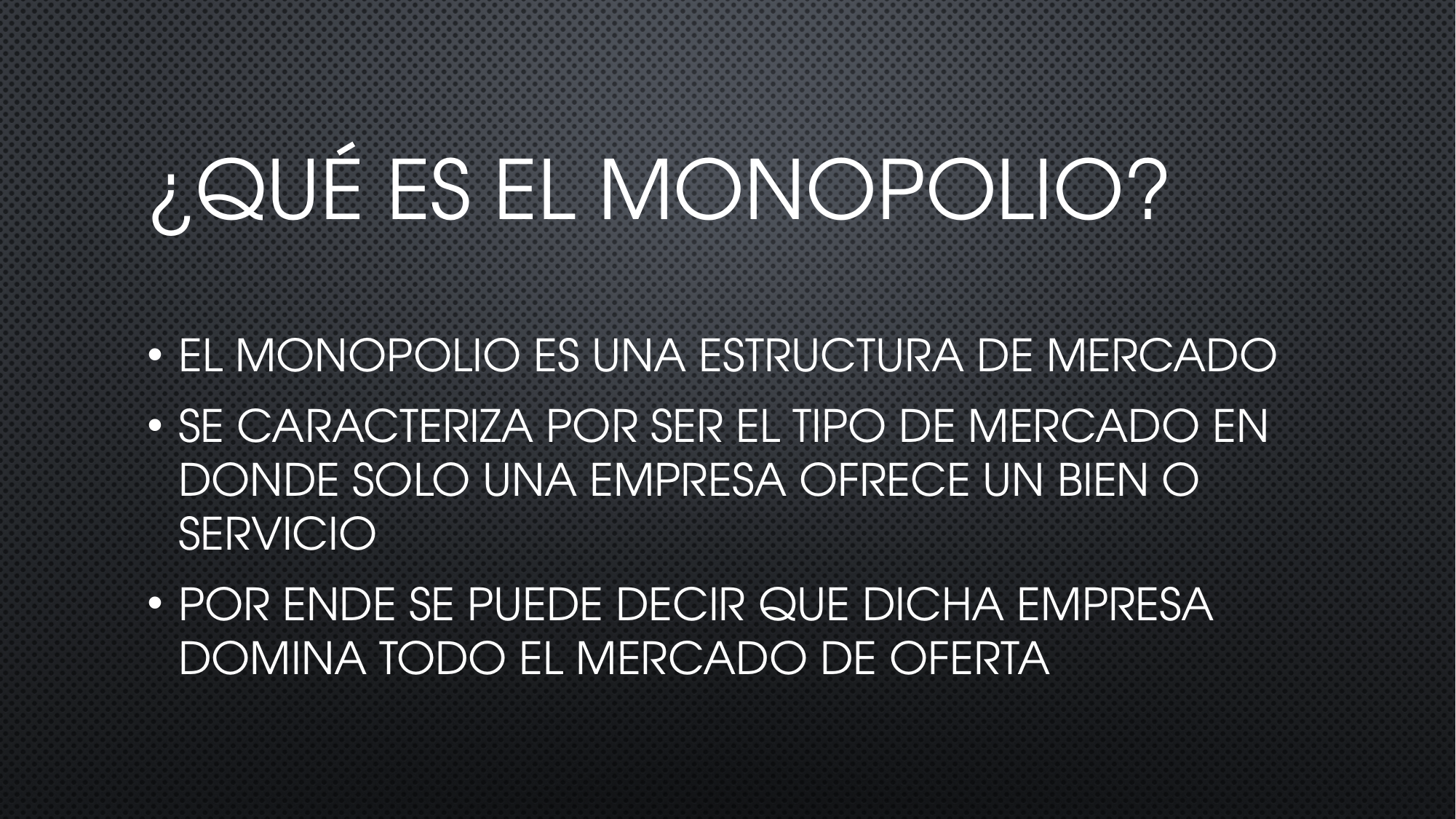

# ¿Qué es el monopolio?
El monopolio es una estructura de mercado
Se caracteriza por ser el tipo de mercado en donde solo una empresa ofrece un bien o servicio
Por ende se puede decir que dicha empresa domina todo el mercado de oferta